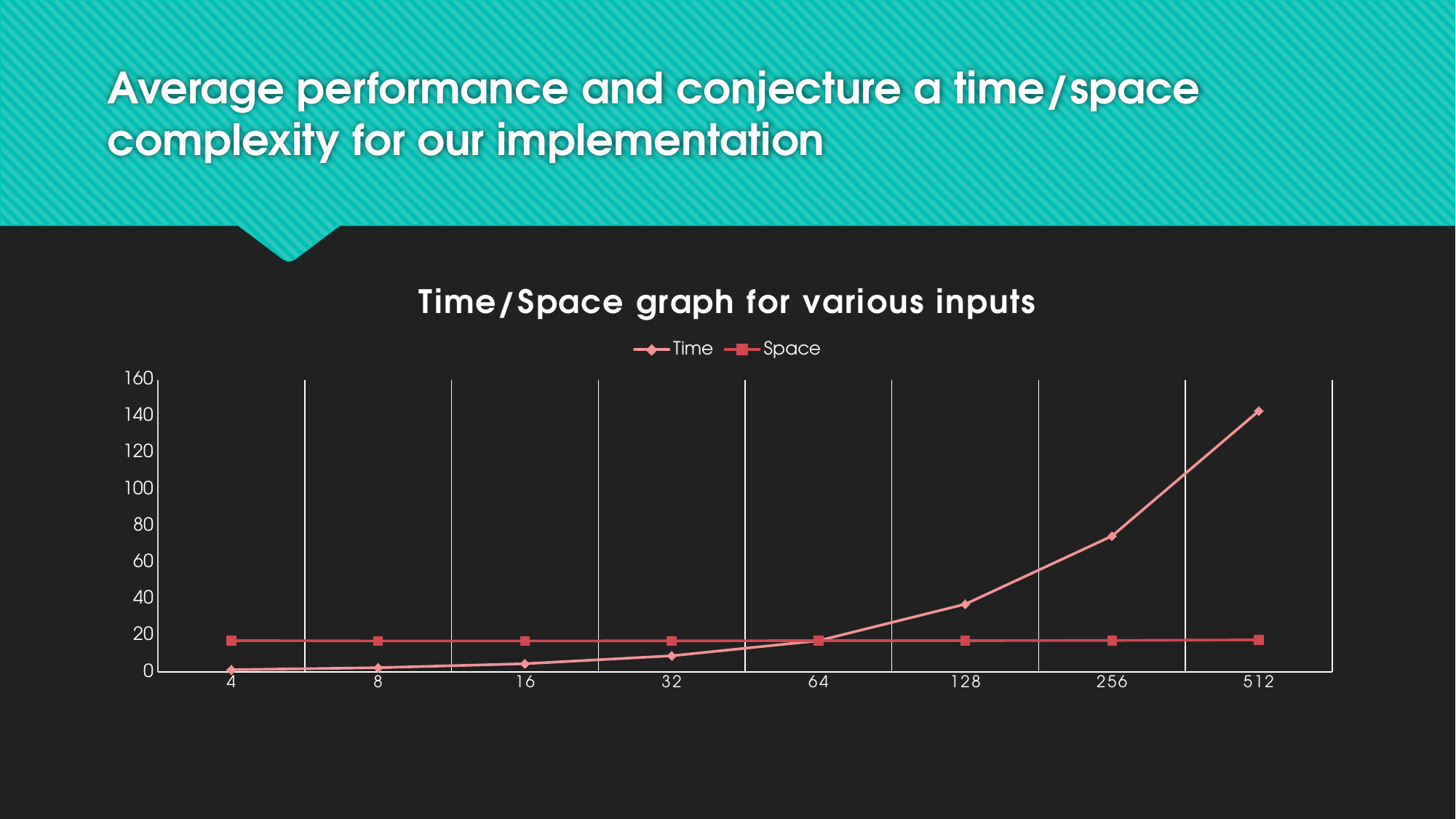

# Average performance and conjecture a time/space complexity for our implementation

### Chart: Time/Space graph for various inputs

| Category | Time | Space |
|---|---|---|
| 4 | 1.19731140136718 | 17.152 |
| 8 | 2.2971396446228 | 16.969 |
| 16 | 4.48790907859802 | 16.96 |
| 32 | 8.82181525230407 | 17.0 |
| 64 | 17.0843496322631 | 17.125 |
| 128 | 37.0812172889709 | 17.125 |
| 256 | 74.3937764167785 | 17.223 |
| 512 | 142.924850225448 | 17.556 |